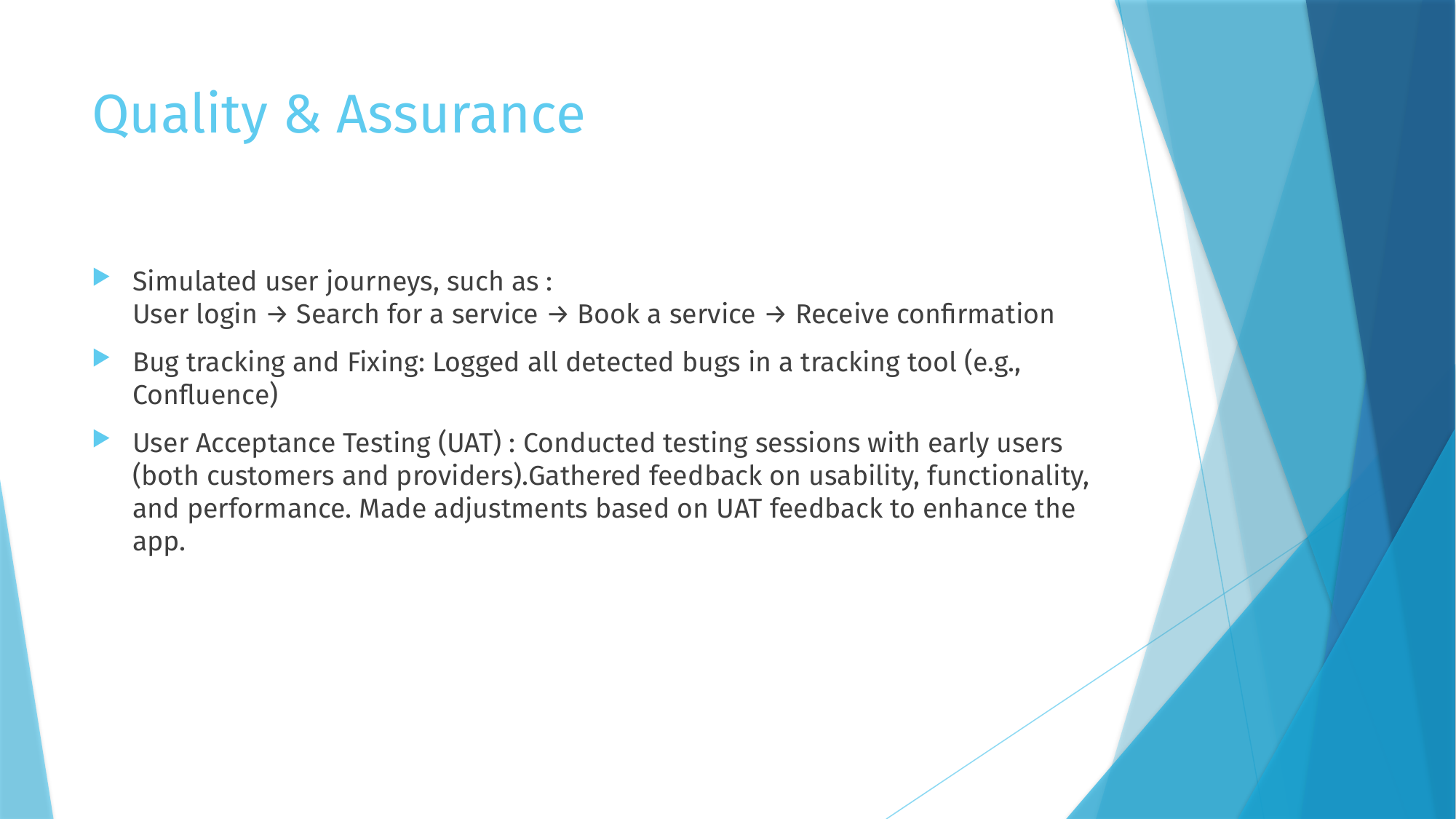

# Quality & Assurance
Simulated user journeys, such as :
User login → Search for a service → Book a service → Receive confirmation
Bug tracking and Fixing: Logged all detected bugs in a tracking tool (e.g., Confluence)
User Acceptance Testing (UAT) : Conducted testing sessions with early users (both customers and providers).Gathered feedback on usability, functionality, and performance. Made adjustments based on UAT feedback to enhance the app.